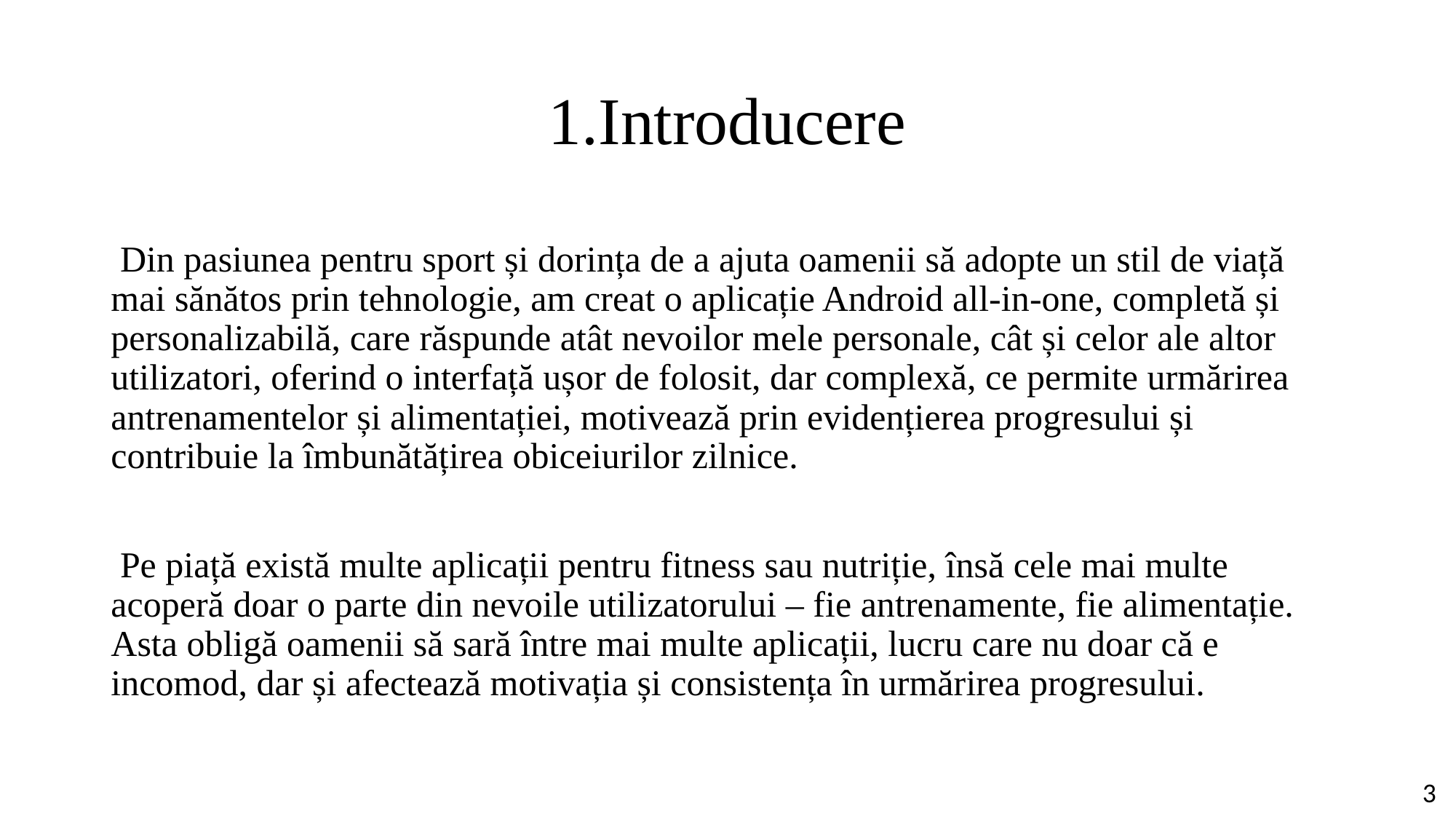

# 1.Introducere
 Din pasiunea pentru sport și dorința de a ajuta oamenii să adopte un stil de viață mai sănătos prin tehnologie, am creat o aplicație Android all-in-one, completă și personalizabilă, care răspunde atât nevoilor mele personale, cât și celor ale altor utilizatori, oferind o interfață ușor de folosit, dar complexă, ce permite urmărirea antrenamentelor și alimentației, motivează prin evidențierea progresului și contribuie la îmbunătățirea obiceiurilor zilnice.

 Pe piață există multe aplicații pentru fitness sau nutriție, însă cele mai multe acoperă doar o parte din nevoile utilizatorului – fie antrenamente, fie alimentație. Asta obligă oamenii să sară între mai multe aplicații, lucru care nu doar că e incomod, dar și afectează motivația și consistența în urmărirea progresului.

3